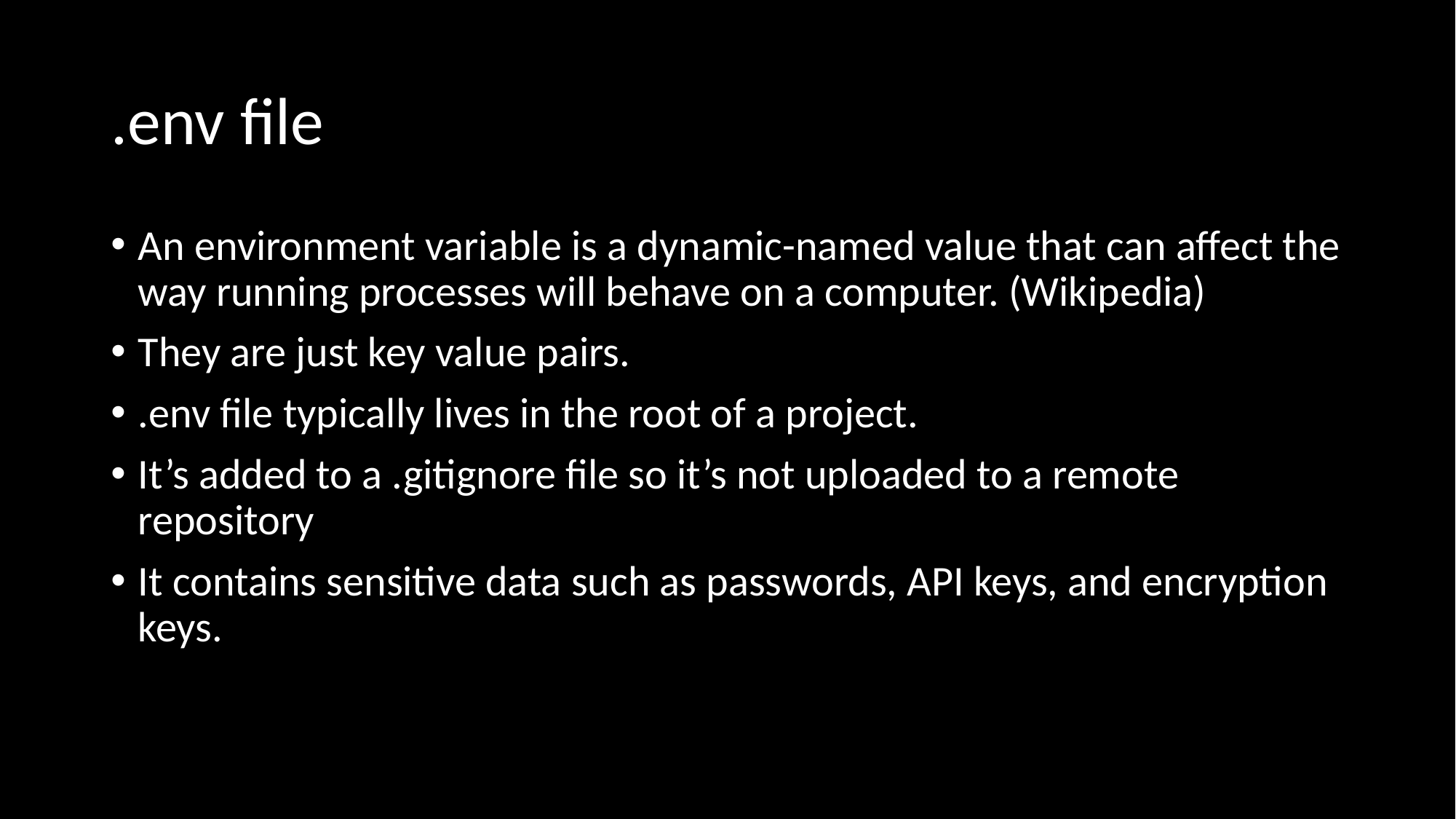

# .env file
An environment variable is a dynamic-named value that can affect the way running processes will behave on a computer. (Wikipedia)
They are just key value pairs.
.env file typically lives in the root of a project.
It’s added to a .gitignore file so it’s not uploaded to a remote repository
It contains sensitive data such as passwords, API keys, and encryption keys.